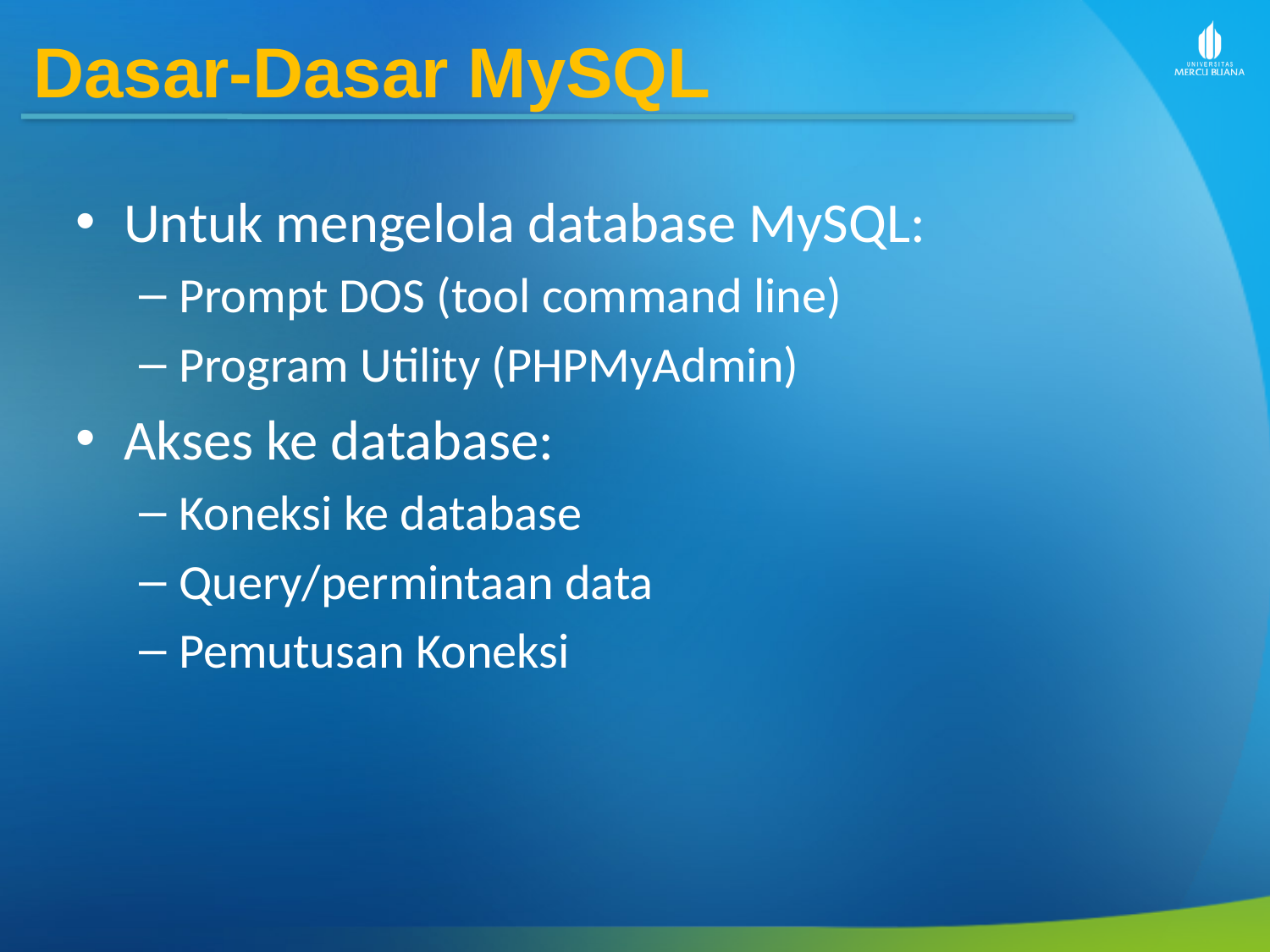

Dasar-Dasar MySQL
Untuk mengelola database MySQL:
Prompt DOS (tool command line)
Program Utility (PHPMyAdmin)
Akses ke database:
Koneksi ke database
Query/permintaan data
Pemutusan Koneksi